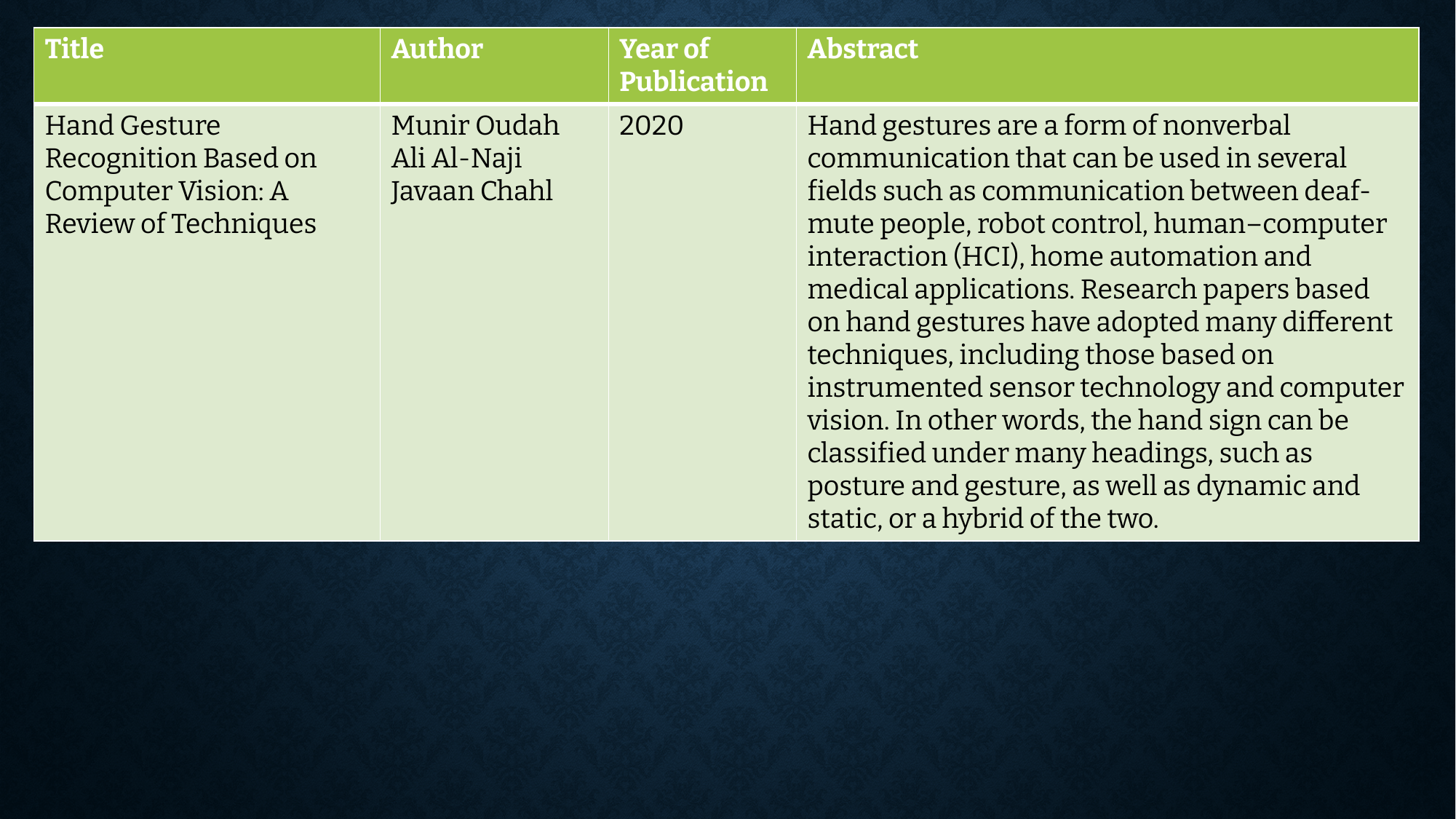

| Title | Author | Year of Publication | Abstract |
| --- | --- | --- | --- |
| Hand Gesture Recognition Based on Computer Vision: A Review of Techniques | Munir Oudah Ali Al-Naji Javaan Chahl | 2020 | Hand gestures are a form of nonverbal communication that can be used in several fields such as communication between deaf-mute people, robot control, human–computer interaction (HCI), home automation and medical applications. Research papers based on hand gestures have adopted many different techniques, including those based on instrumented sensor technology and computer vision. In other words, the hand sign can be classified under many headings, such as posture and gesture, as well as dynamic and static, or a hybrid of the two. |
#